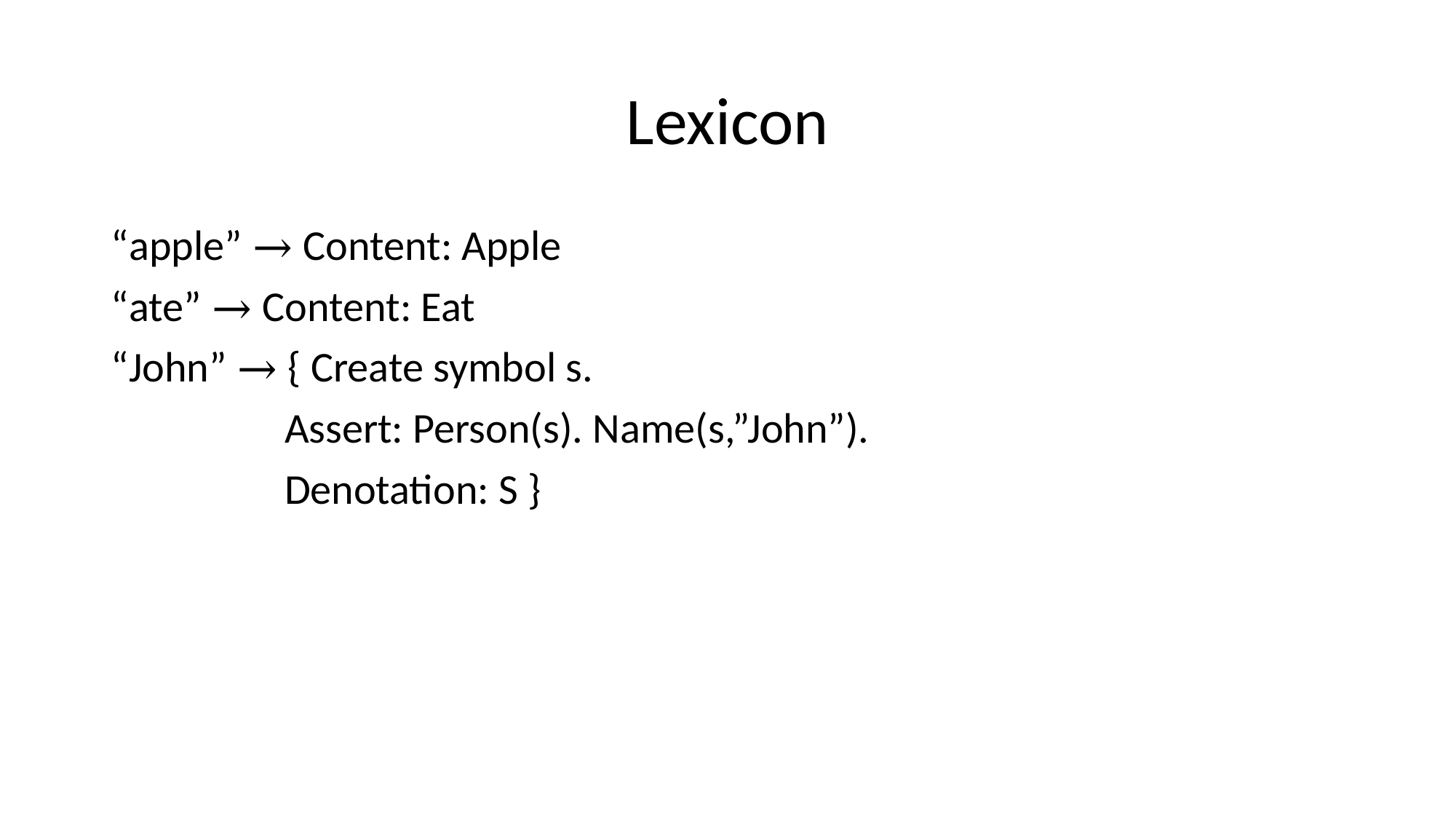

# Lexicon
“apple” → Content: Apple
“ate” → Content: Eat
“John” → { Create symbol s.
                  Assert: Person(s). Name(s,”John”).
                  Denotation: S }